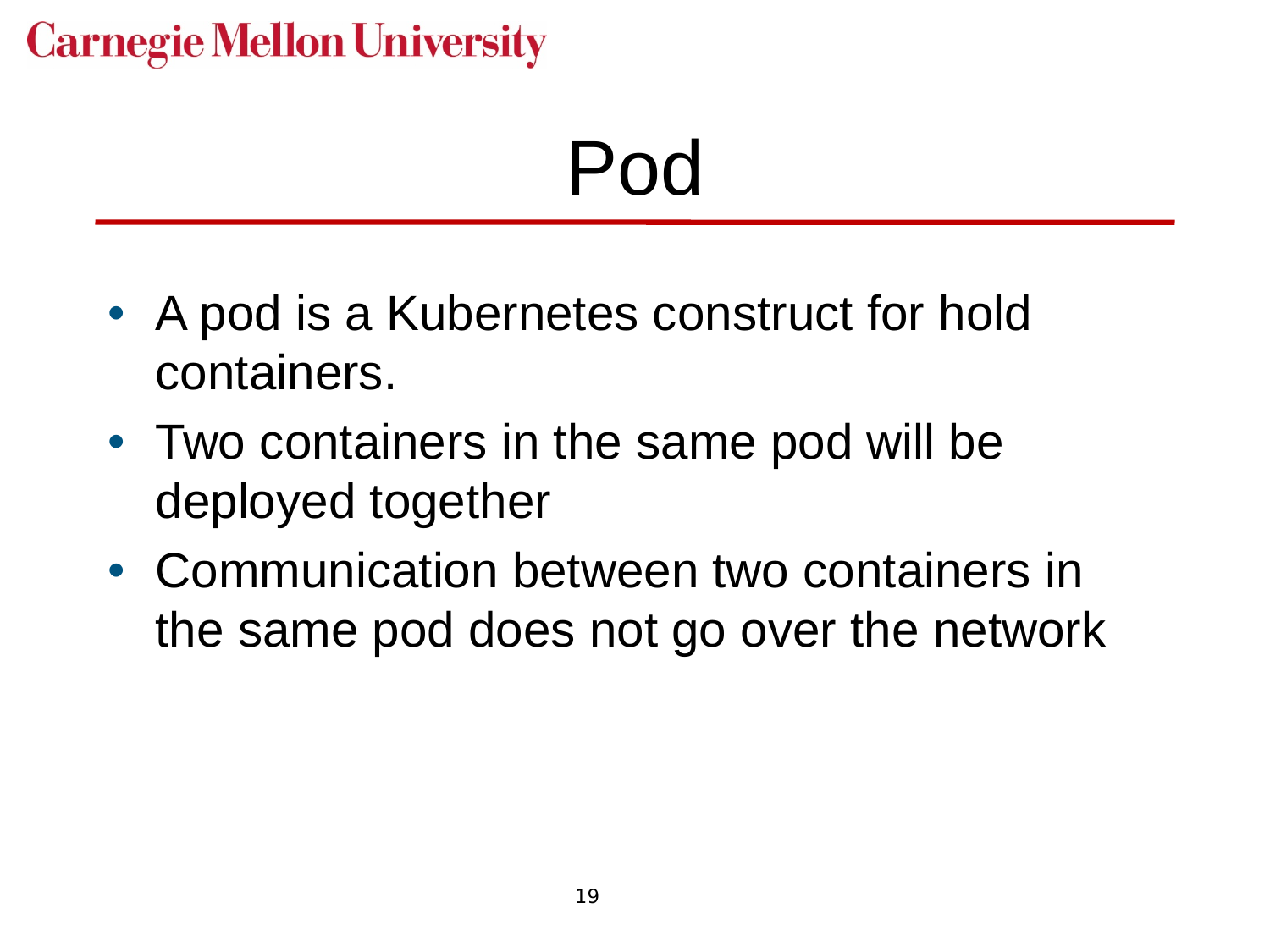

# Pod
A pod is a Kubernetes construct for hold containers.
Two containers in the same pod will be deployed together
Communication between two containers in the same pod does not go over the network